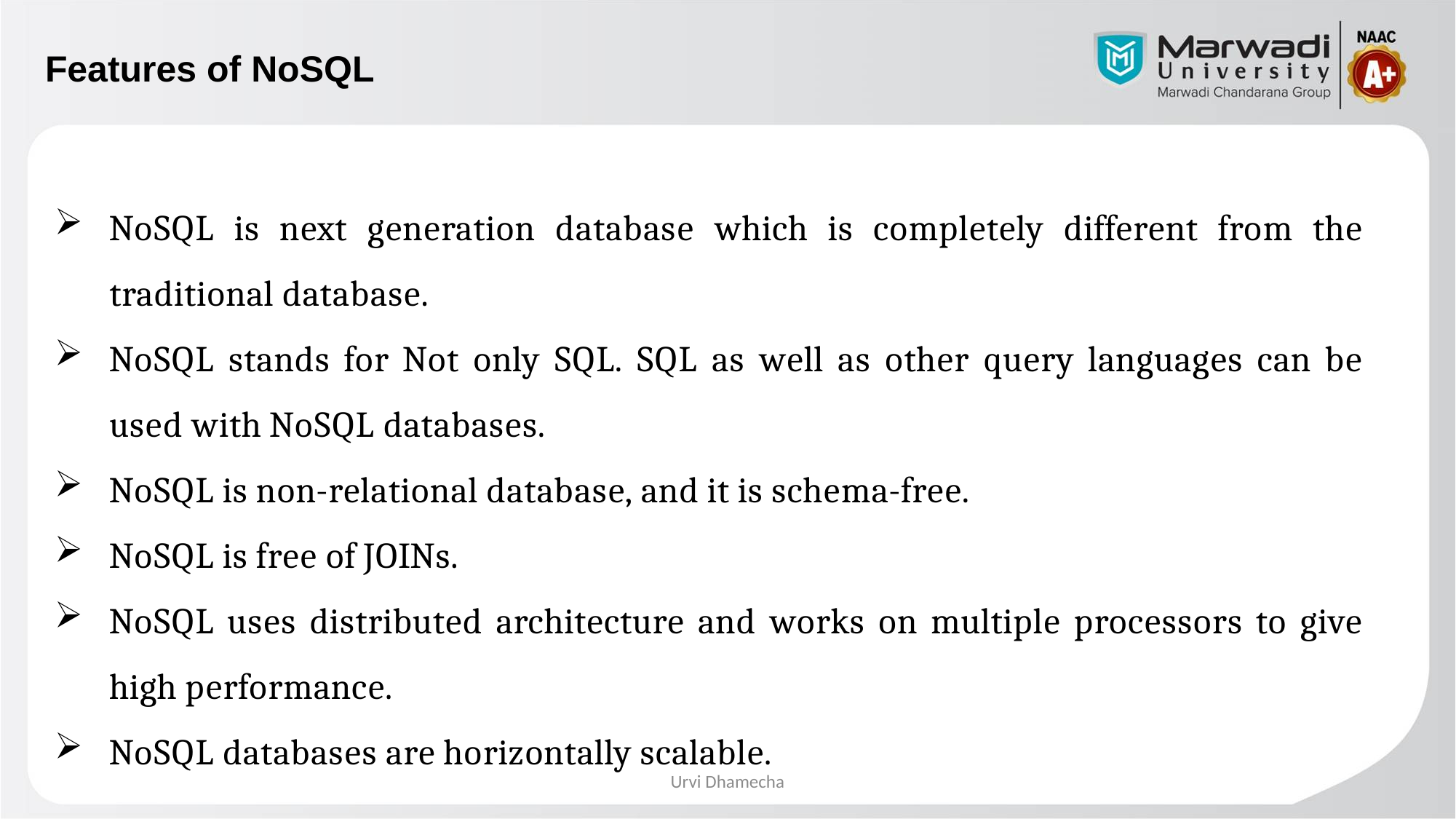

# Features of NoSQL
NoSQL is next generation database which is completely different from the traditional database.
NoSQL stands for Not only SQL. SQL as well as other query languages can be used with NoSQL databases.
NoSQL is non-relational database, and it is schema-free.
NoSQL is free of JOINs.
NoSQL uses distributed architecture and works on multiple processors to give high performance.
NoSQL databases are horizontally scalable.

Urvi Dhamecha